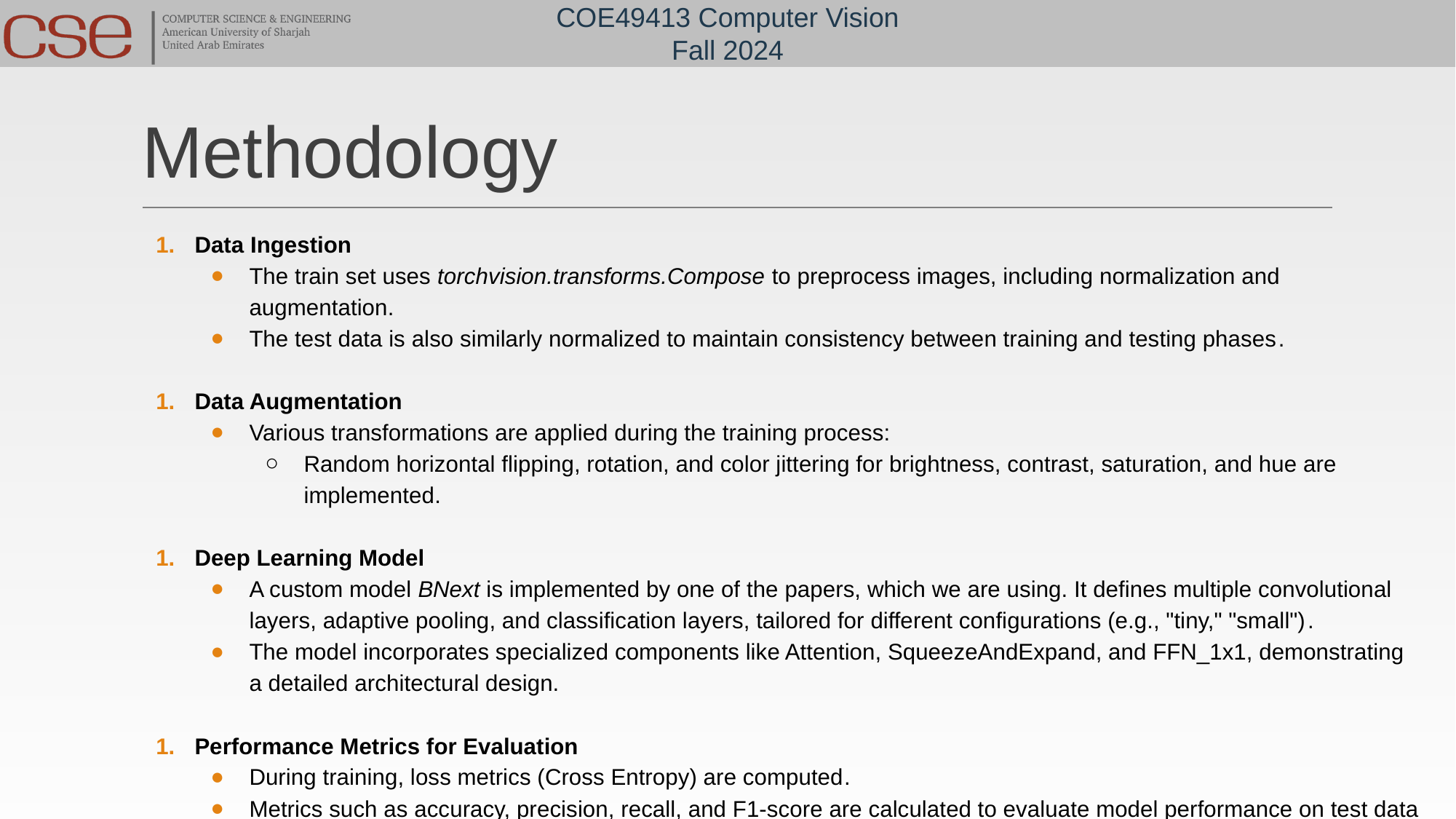

# Methodology
Data Ingestion
The train set uses torchvision.transforms.Compose to preprocess images, including normalization and augmentation​.
The test data is also similarly normalized to maintain consistency between training and testing phases​.
Data Augmentation
Various transformations are applied during the training process:
Random horizontal flipping, rotation, and color jittering for brightness, contrast, saturation, and hue are implemented​.
Deep Learning Model
A custom model BNext is implemented by one of the papers, which we are using. It defines multiple convolutional layers, adaptive pooling, and classification layers, tailored for different configurations (e.g., "tiny," "small")​.
The model incorporates specialized components like Attention, SqueezeAndExpand, and FFN_1x1, demonstrating a detailed architectural design.
Performance Metrics for Evaluation
During training, loss metrics (Cross Entropy) are computed​.
Metrics such as accuracy, precision, recall, and F1-score are calculated to evaluate model performance on test data​.